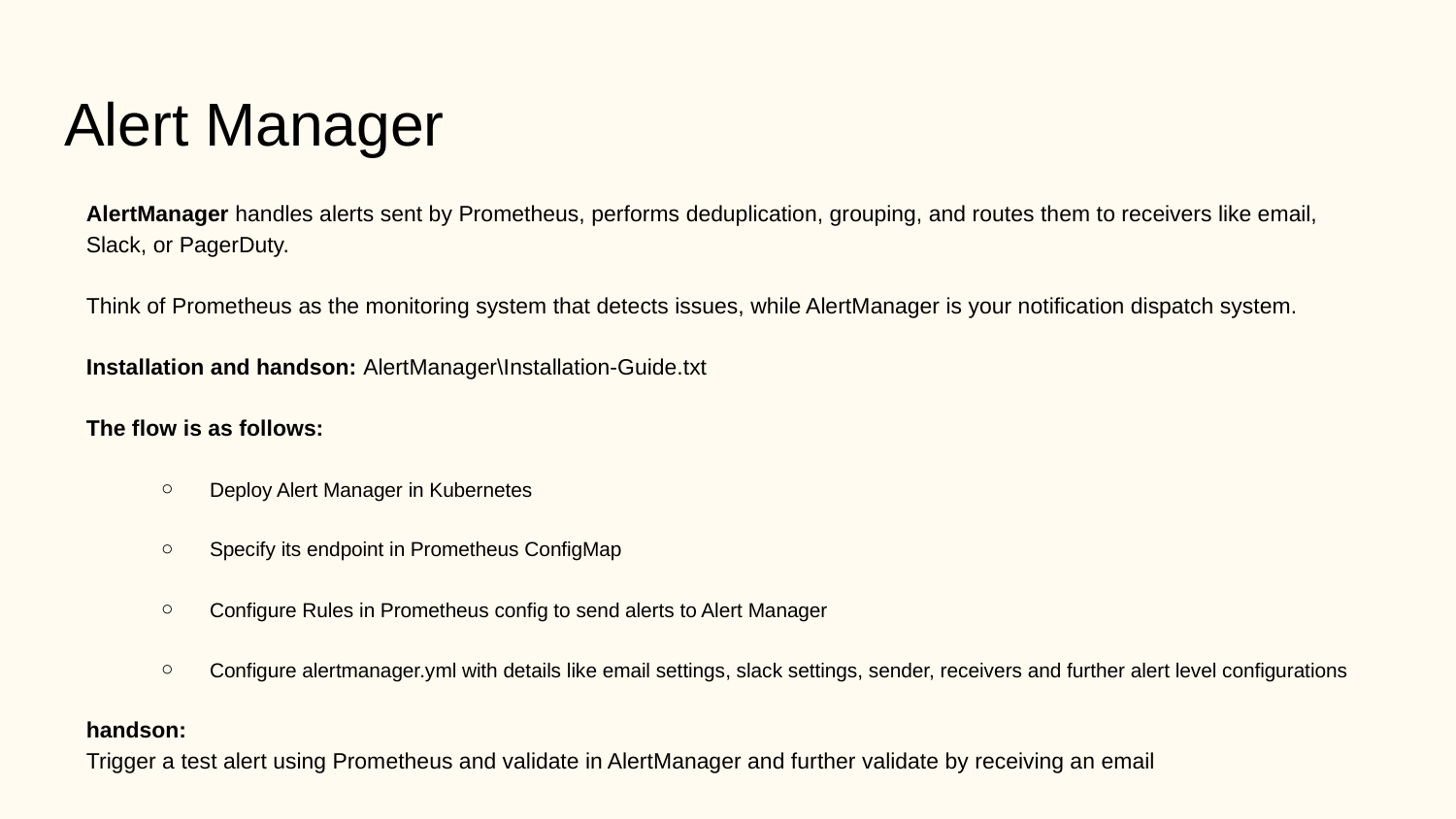

# Alert Manager
AlertManager handles alerts sent by Prometheus, performs deduplication, grouping, and routes them to receivers like email, Slack, or PagerDuty.

Think of Prometheus as the monitoring system that detects issues, while AlertManager is your notification dispatch system.

Installation and handson: AlertManager\Installation-Guide.txt

The flow is as follows:
Deploy Alert Manager in Kubernetes
Specify its endpoint in Prometheus ConfigMap
Configure Rules in Prometheus config to send alerts to Alert Manager
Configure alertmanager.yml with details like email settings, slack settings, sender, receivers and further alert level configurations

handson:
Trigger a test alert using Prometheus and validate in AlertManager and further validate by receiving an email